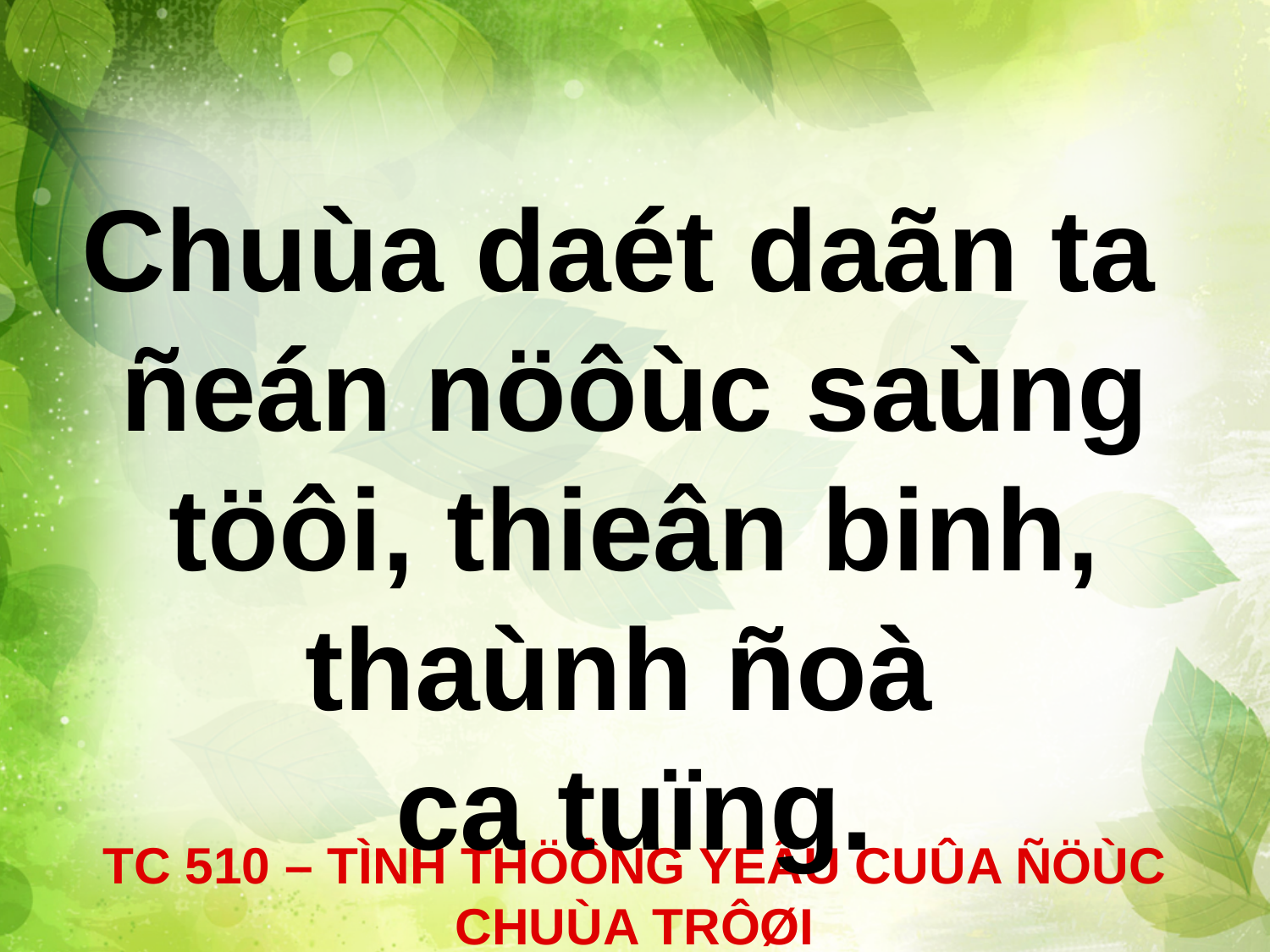

Chuùa daét daãn ta
ñeán nöôùc saùng töôi, thieân binh, thaùnh ñoà
ca tuïng.
TC 510 – TÌNH THÖÔNG YEÂU CUÛA ÑÖÙC CHUÙA TRÔØI